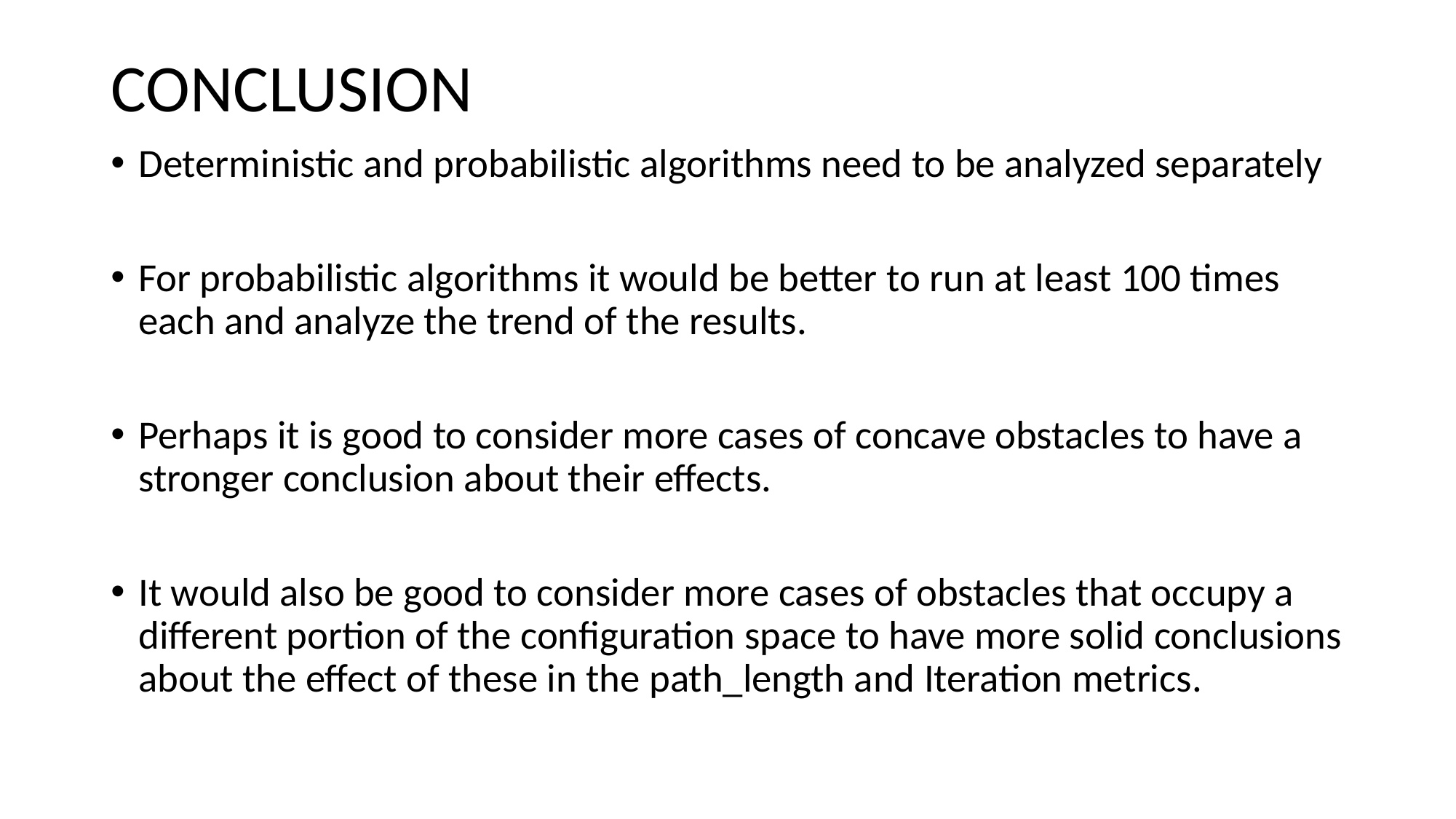

# CONCLUSION
Deterministic and probabilistic algorithms need to be analyzed separately

For probabilistic algorithms it would be better to run at least 100 times each and analyze the trend of the results.

Perhaps it is good to consider more cases of concave obstacles to have a stronger conclusion about their effects.

It would also be good to consider more cases of obstacles that occupy a different portion of the configuration space to have more solid conclusions about the effect of these in the path_length and Iteration metrics.